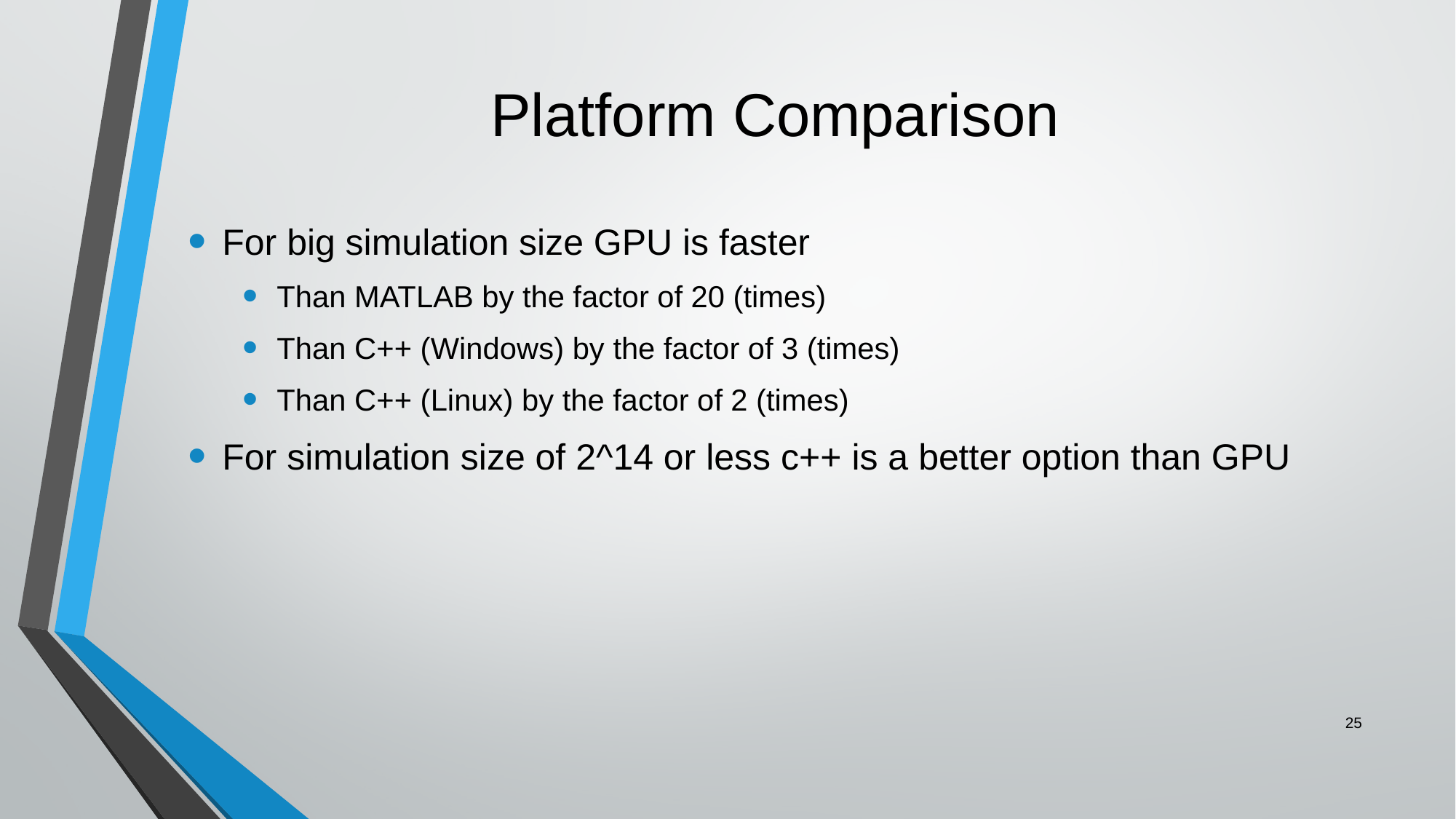

# Platform Comparison
For big simulation size GPU is faster
Than MATLAB by the factor of 20 (times)
Than C++ (Windows) by the factor of 3 (times)
Than C++ (Linux) by the factor of 2 (times)
For simulation size of 2^14 or less c++ is a better option than GPU
25